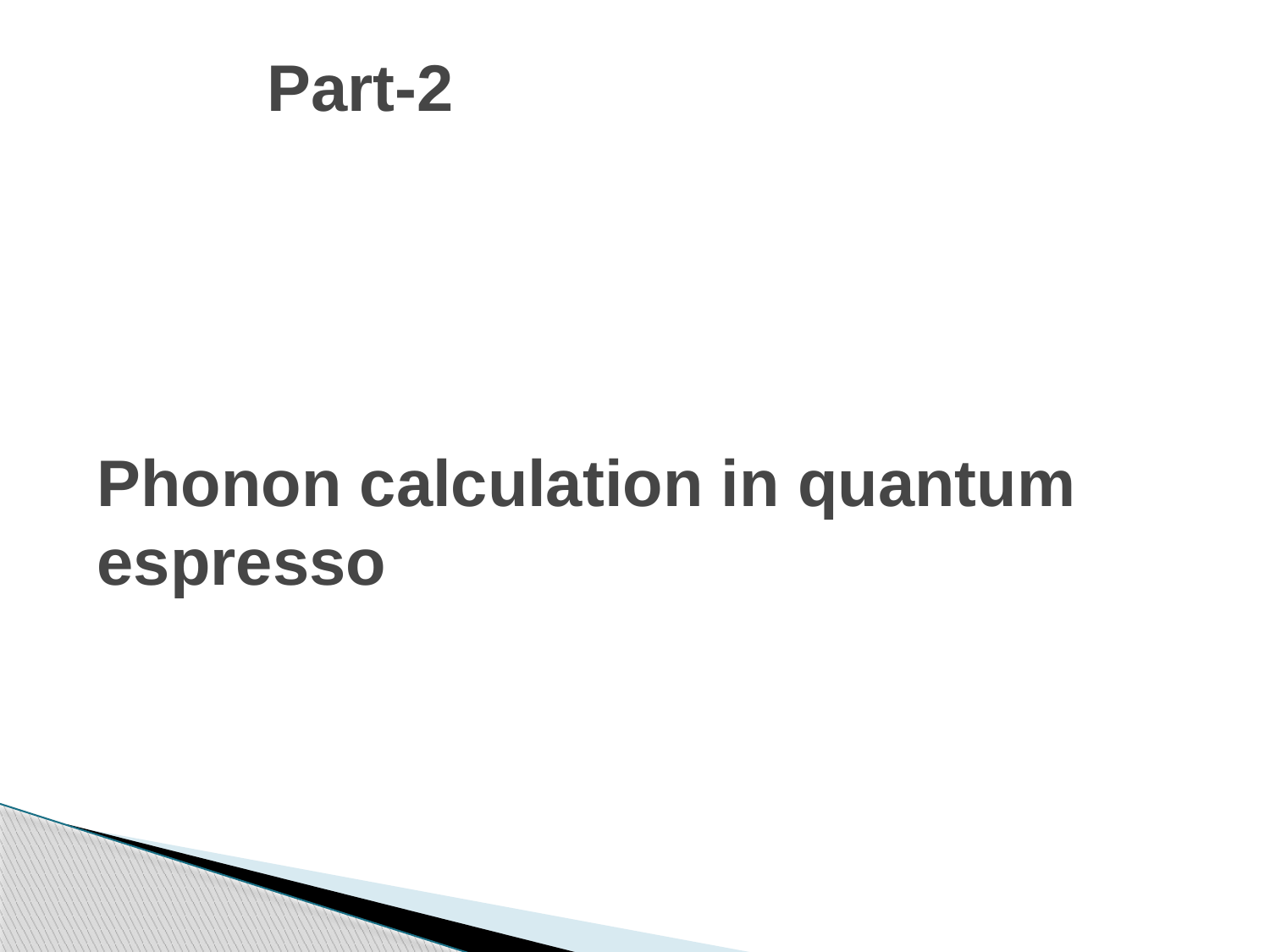

# Part-2 Phonon calculation in quantum espresso